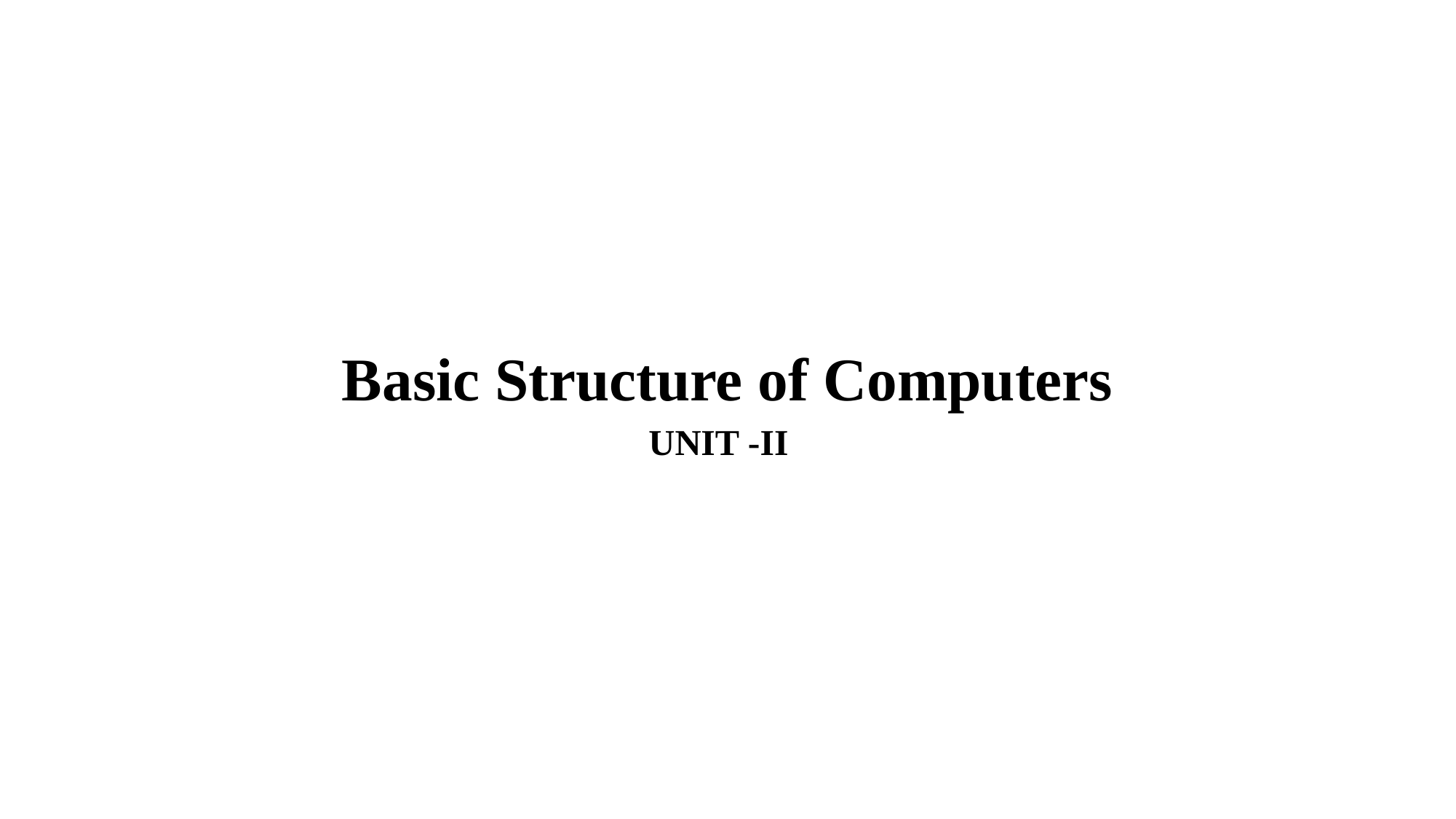

# Basic Structure of Computers
UNIT -II